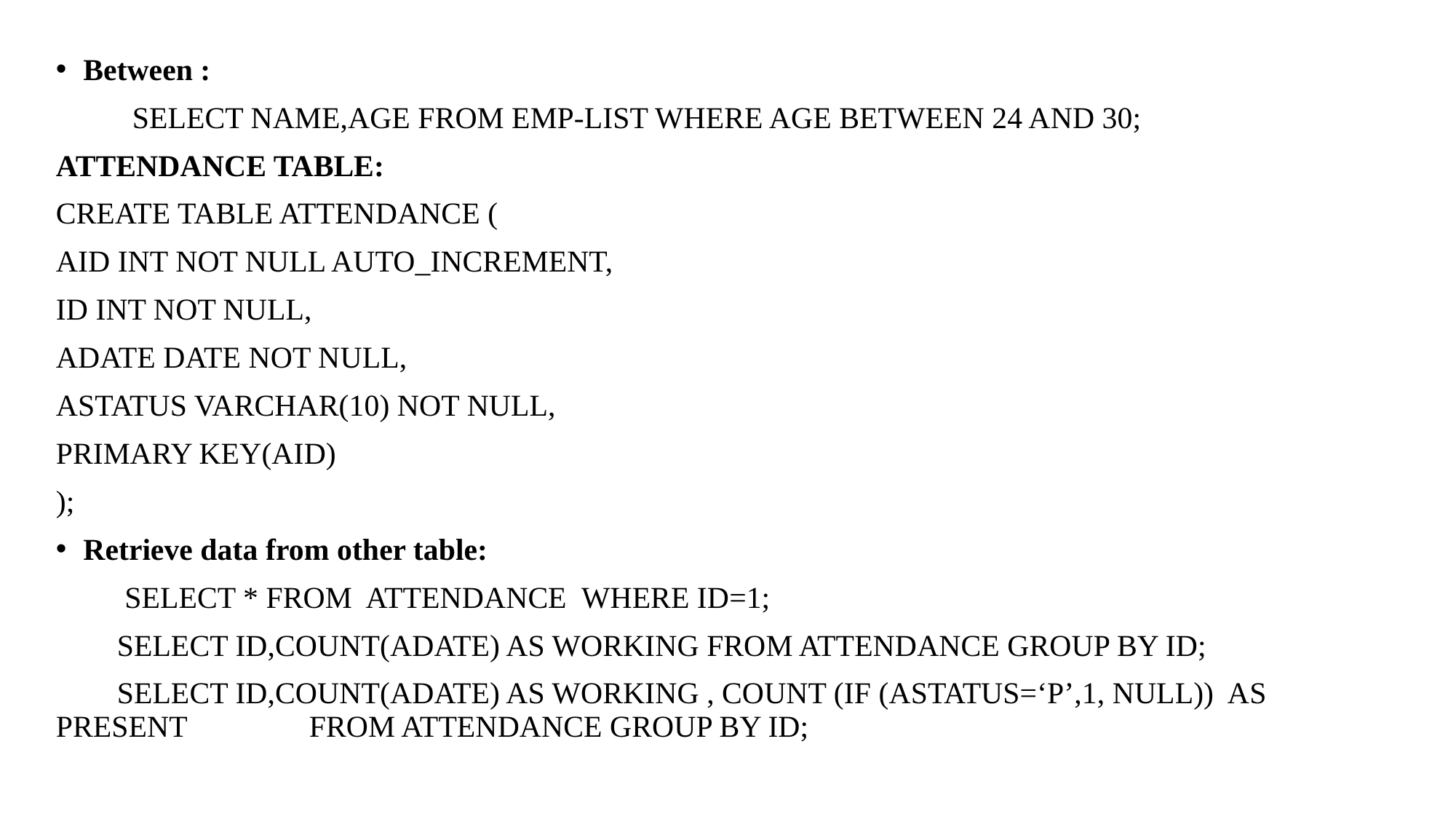

Between :
          SELECT NAME,AGE FROM EMP-LIST WHERE AGE BETWEEN 24 AND 30;
ATTENDANCE TABLE:
CREATE TABLE ATTENDANCE (
AID INT NOT NULL AUTO_INCREMENT,
ID INT NOT NULL,
ADATE DATE NOT NULL,
ASTATUS VARCHAR(10) NOT NULL,
PRIMARY KEY(AID)
);
Retrieve data from other table:
         SELECT * FROM  ATTENDANCE  WHERE ID=1;
        SELECT ID,COUNT(ADATE) AS WORKING FROM ATTENDANCE GROUP BY ID;
        SELECT ID,COUNT(ADATE) AS WORKING , COUNT (IF (ASTATUS=‘P’,1, NULL))  AS PRESENT                FROM ATTENDANCE GROUP BY ID;